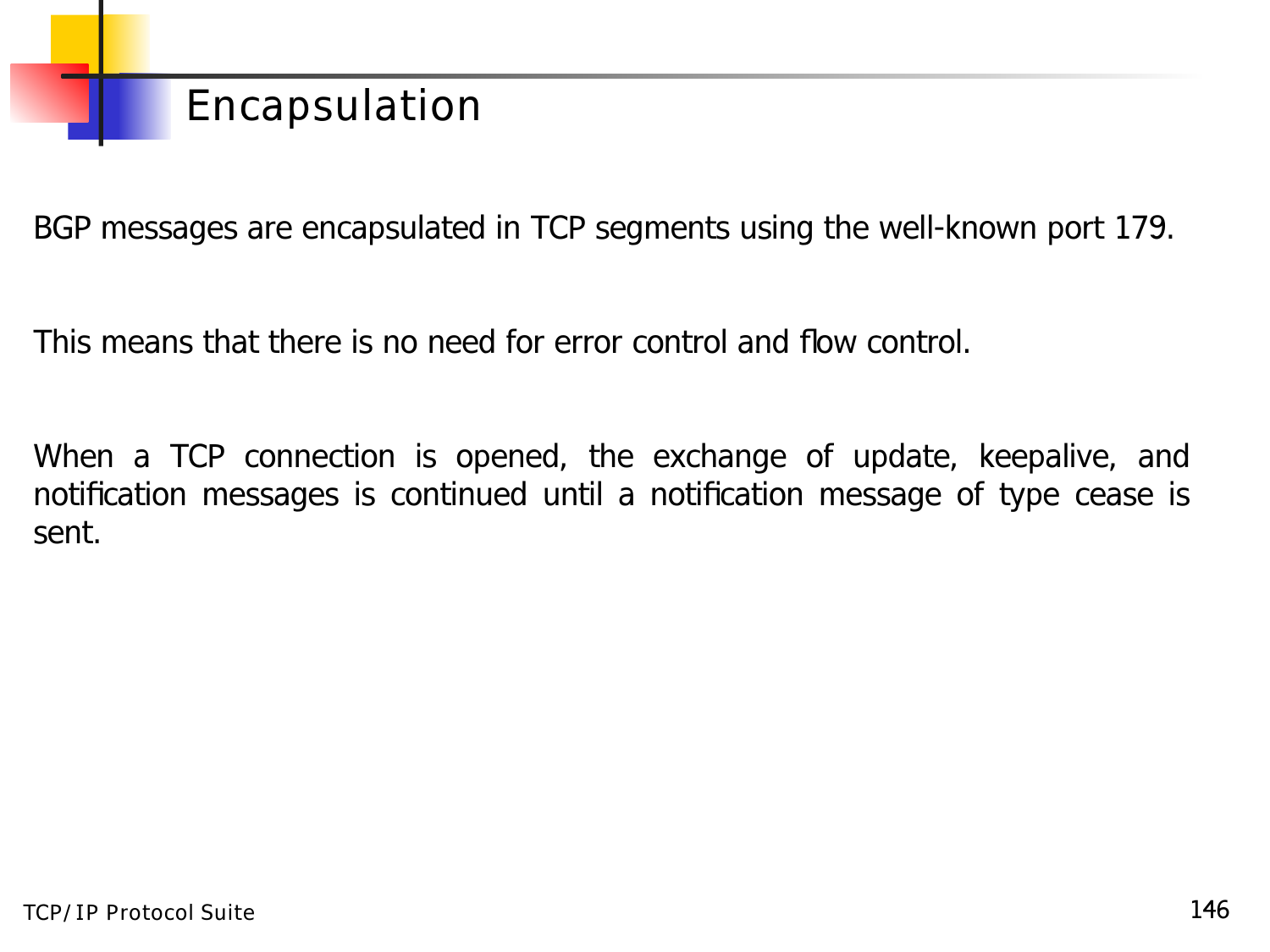

Encapsulation

BGP messages are encapsulated in TCP segments using the well-known port 179.

This means that there is no need for error control and flow control.

When a TCP connection is opened, the exchange of update, keepalive, and notification messages is continued until a notification message of type cease is sent.
146
TCP/IP Protocol Suite